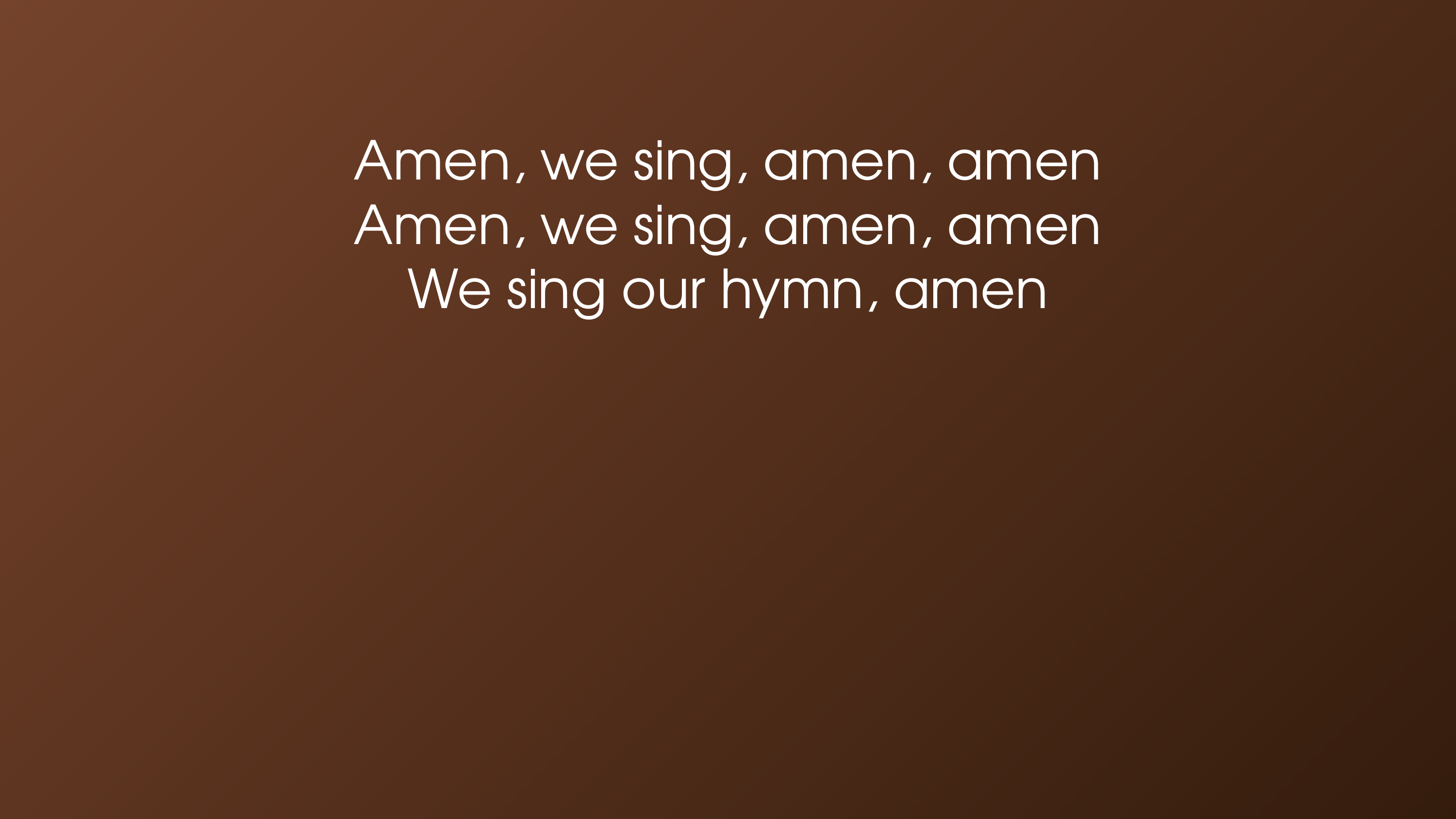

Amen, we sing, amen, amen
Amen, we sing, amen, amen
We sing our hymn, amen